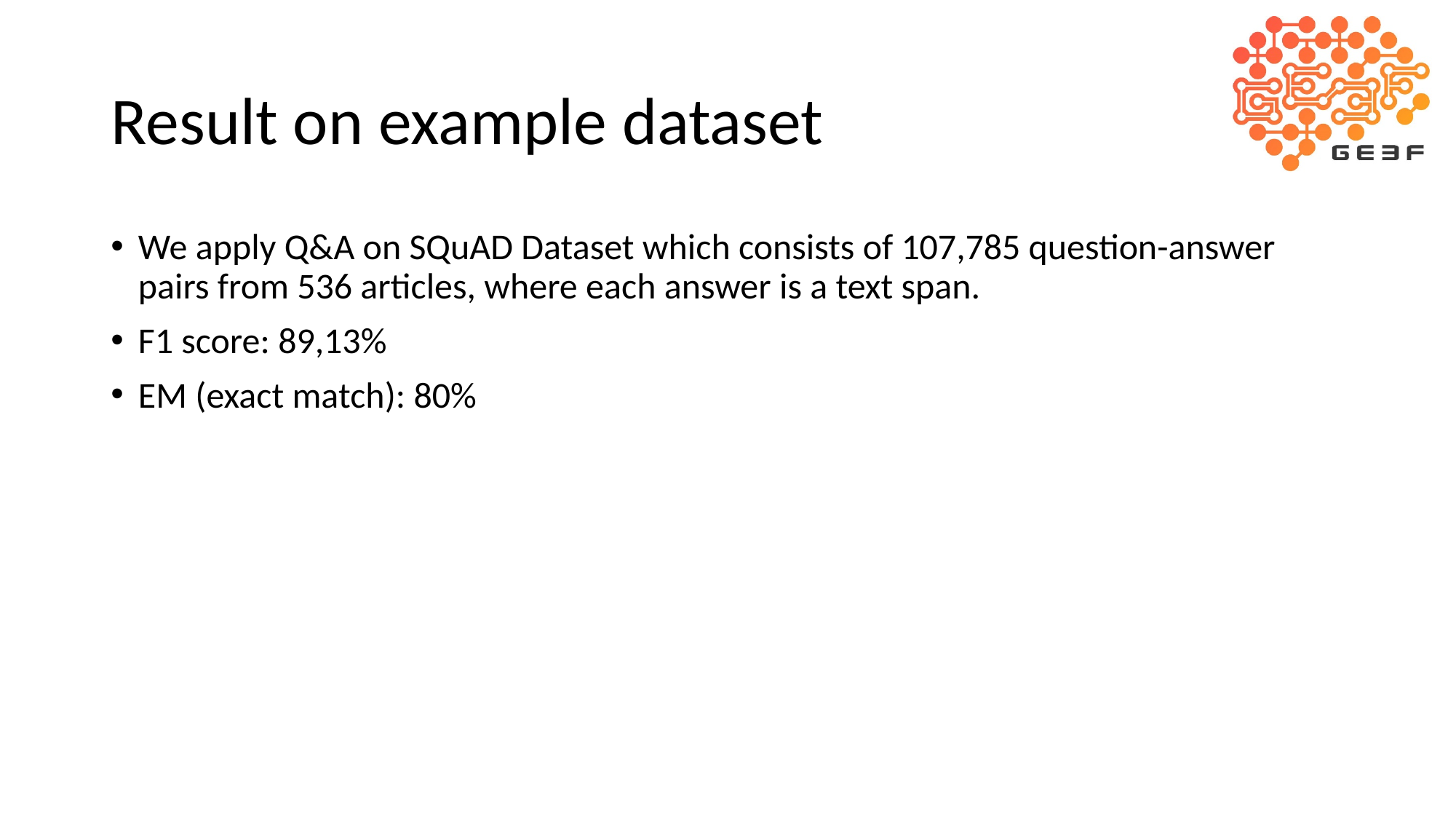

# Result on example dataset
We apply Q&A on SQuAD Dataset which consists of 107,785 question-answer pairs from 536 articles, where each answer is a text span.
F1 score: 89,13%
EM (exact match): 80%